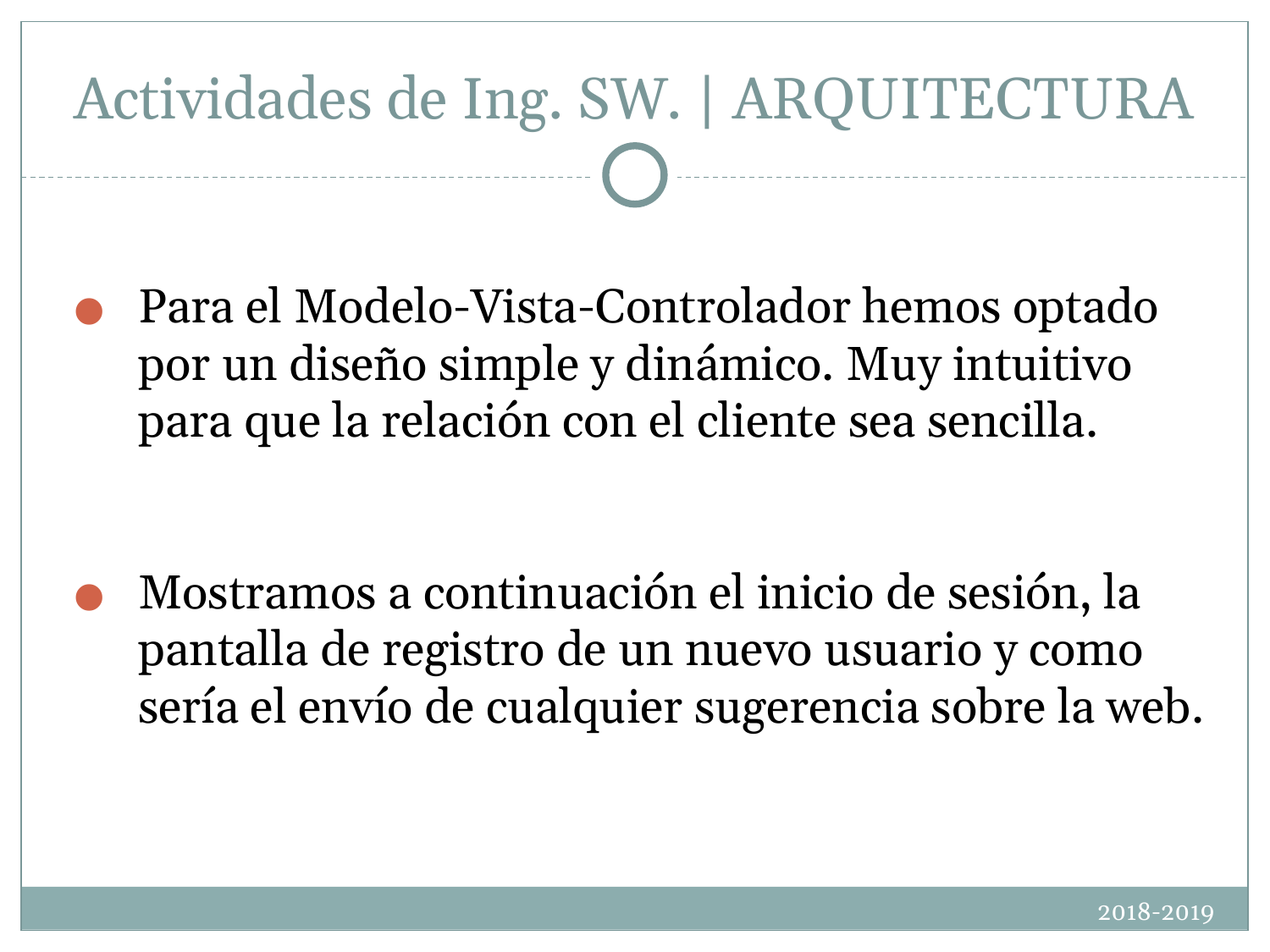

# Actividades de Ing. SW. | ARQUITECTURA

Para el Modelo-Vista-Controlador hemos optado por un diseño simple y dinámico. Muy intuitivo para que la relación con el cliente sea sencilla.

Mostramos a continuación el inicio de sesión, la pantalla de registro de un nuevo usuario y como sería el envío de cualquier sugerencia sobre la web.
2018-2019